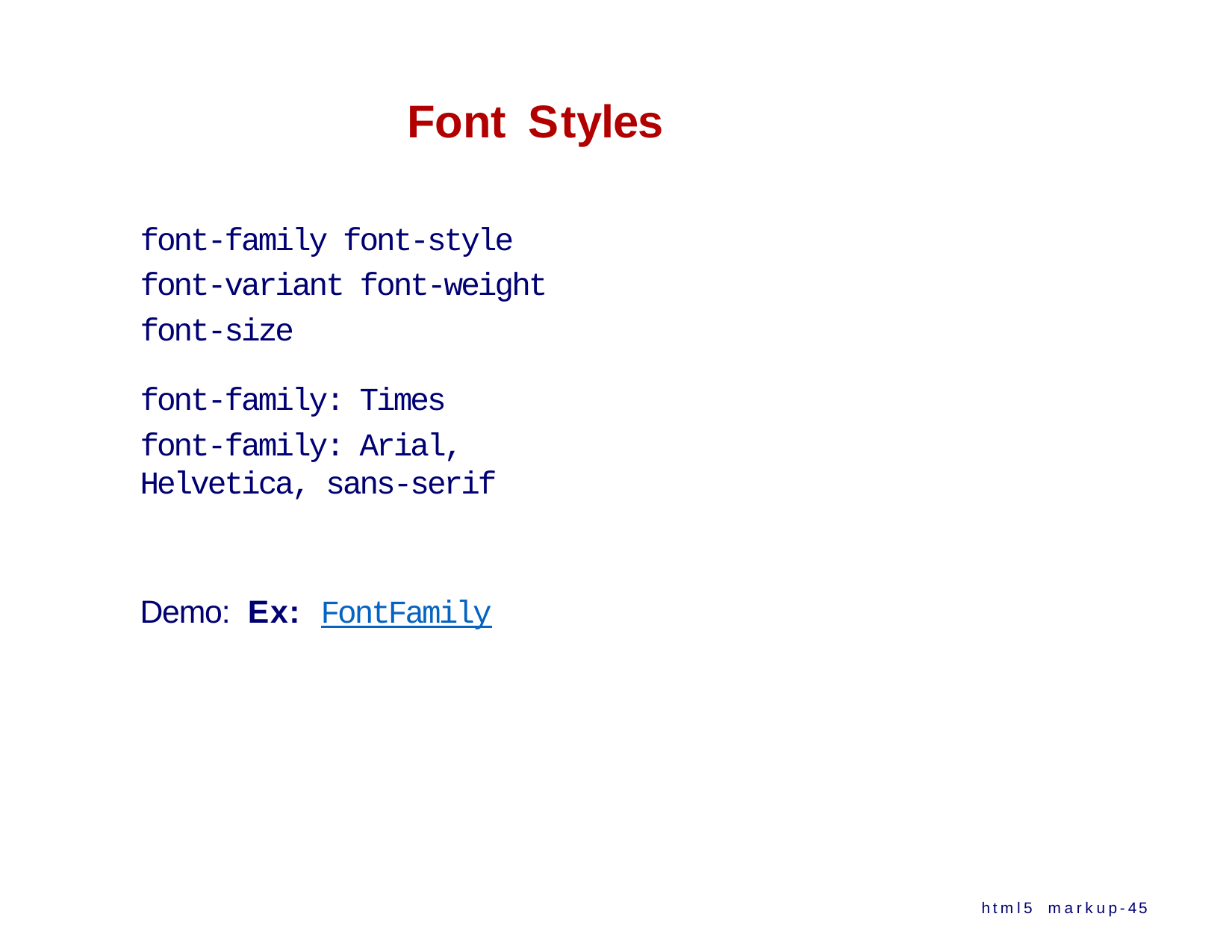

# Font Styles
font-family font-style font-variant font-weight font-size

font-family: Times
font-family: Arial, Helvetica, sans-serif

Demo:  Ex:  FontFamily
html5  markup-45